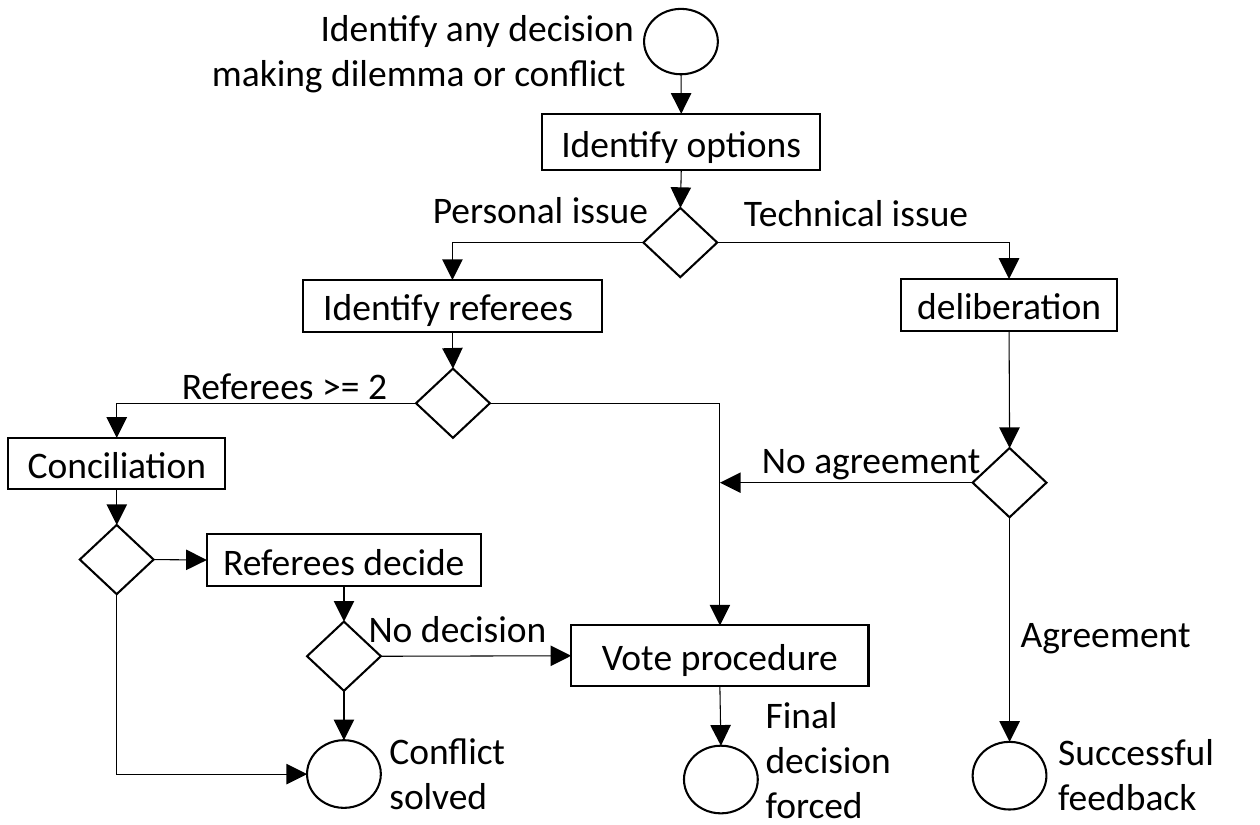

Identify any decision making dilemma or conflict

Identify options
Personal issue
Technical issue

deliberation
Identify referees
Referees >= 2

No agreement
Conciliation

Referees decide
No decision
Agreement

Vote procedure
Final decision forced
Conflict solved
Successful feedback